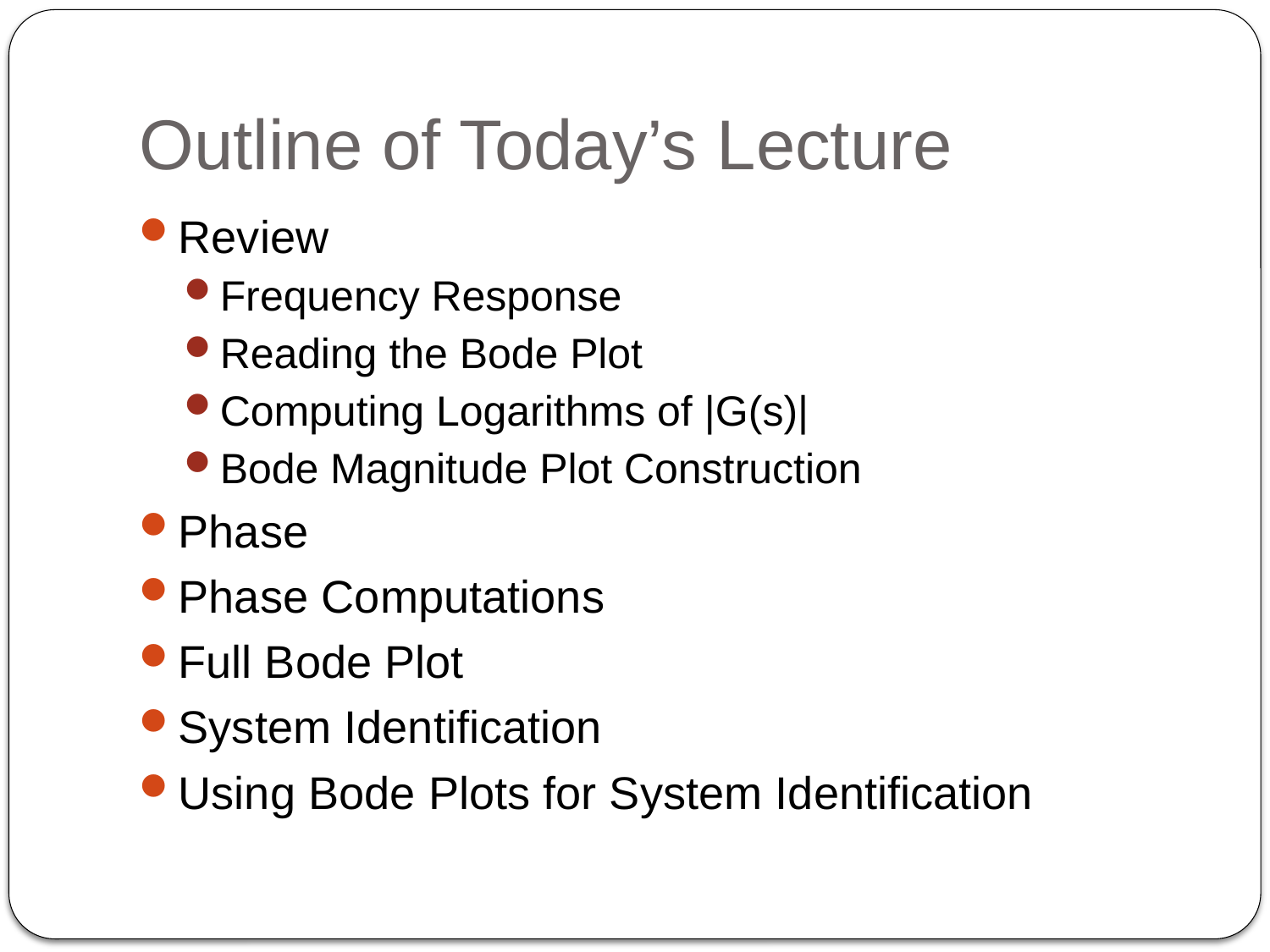

# Outline of Today’s Lecture
Review
Frequency Response
Reading the Bode Plot
Computing Logarithms of |G(s)|
Bode Magnitude Plot Construction
Phase
Phase Computations
Full Bode Plot
System Identification
Using Bode Plots for System Identification